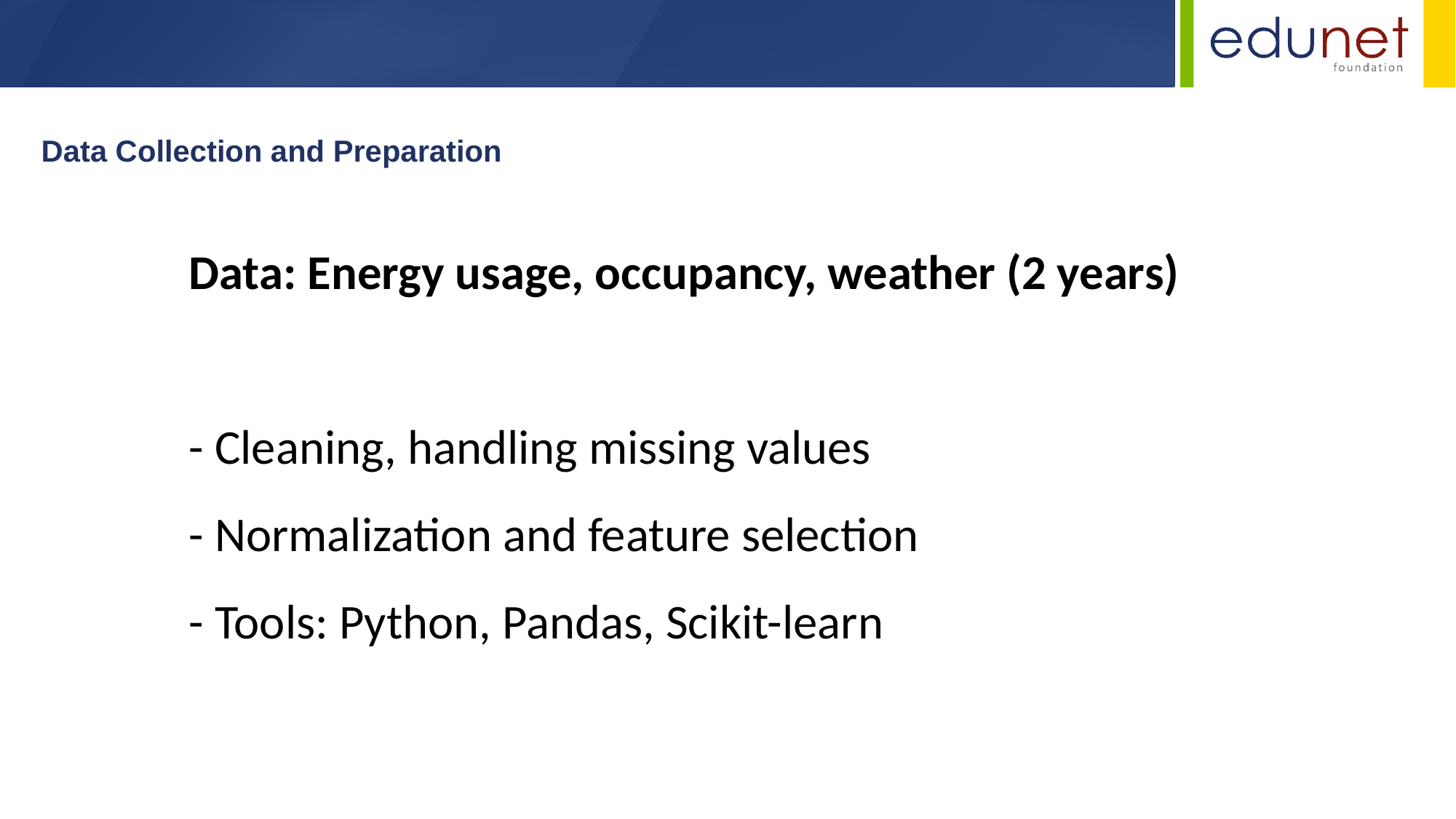

Data Collection and Preparation
Data: Energy usage, occupancy, weather (2 years)

- Cleaning, handling missing values
- Normalization and feature selection
- Tools: Python, Pandas, Scikit-learn